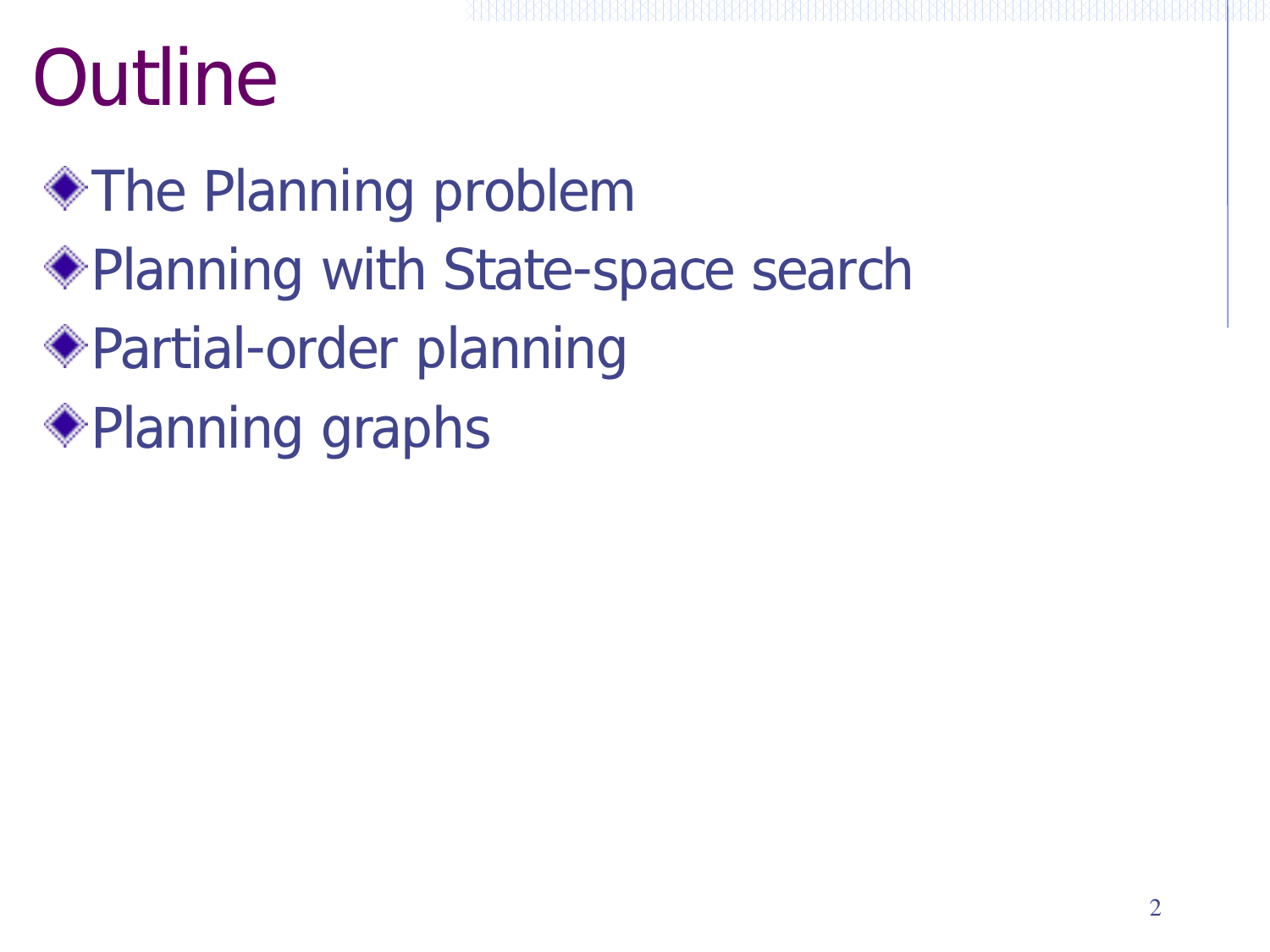

# Outline
The Planning problem
Planning with State-space search
Partial-order planning
Planning graphs
2